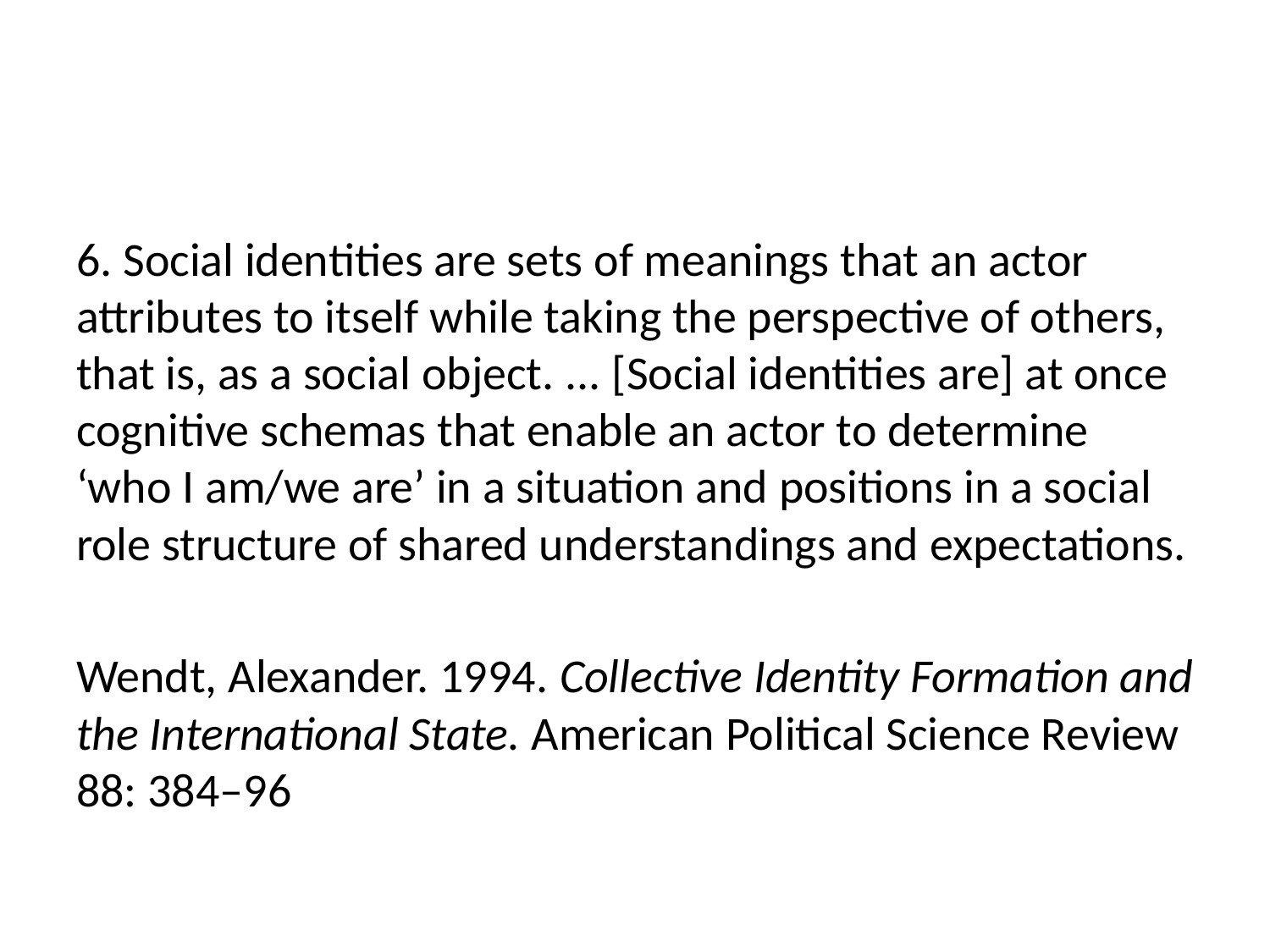

6. Social identities are sets of meanings that an actor attributes to itself while taking the perspective of others, that is, as a social object. ... [Social identities are] at once cognitive schemas that enable an actor to determine ‘who I am/we are’ in a situation and positions in a social role structure of shared understandings and expectations.

Wendt, Alexander. 1994. Collective Identity Formation and the International State. American Political Science Review 88: 384–96